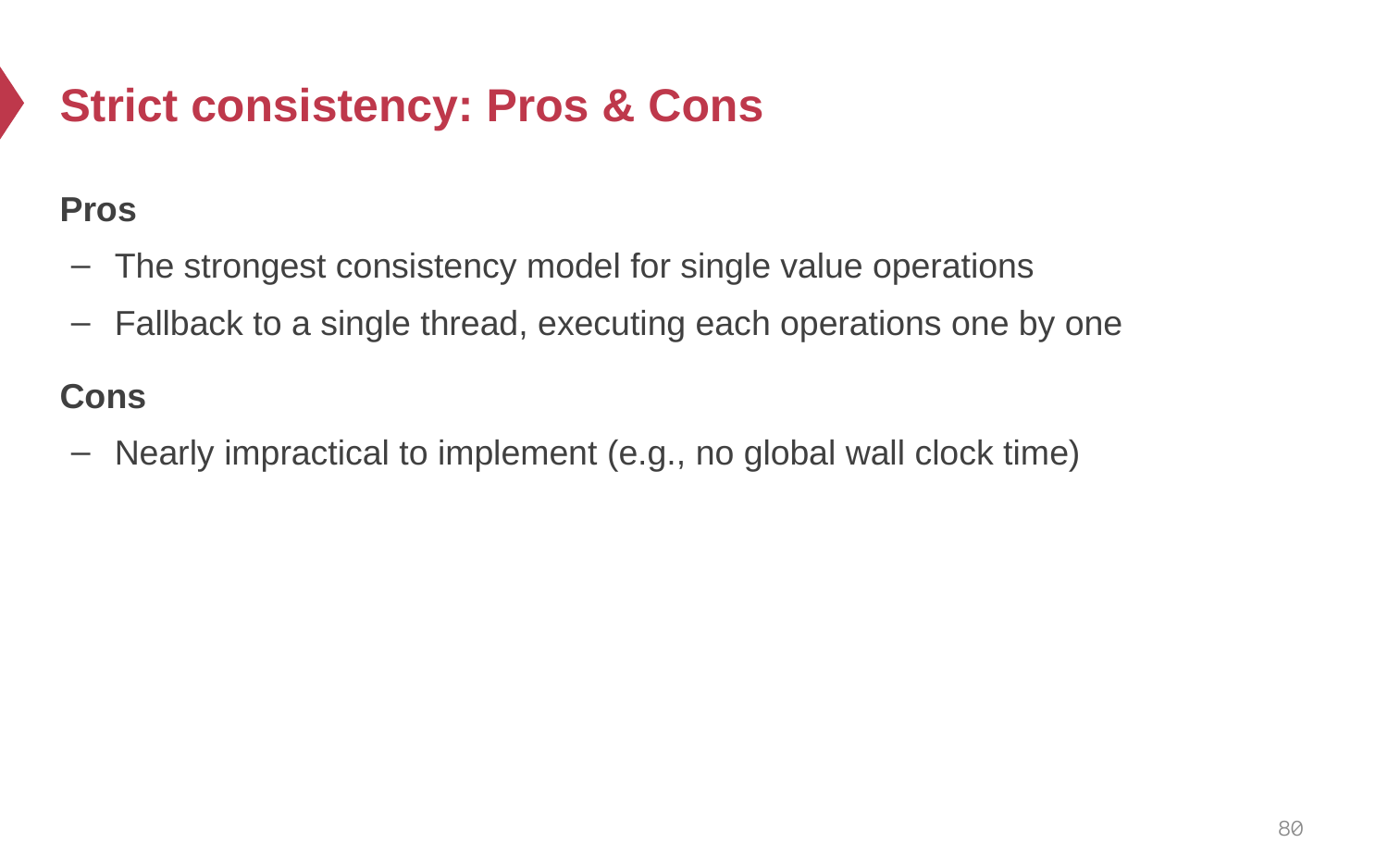

# Strict consistency: Pros & Cons
Pros
The strongest consistency model for single value operations
Fallback to a single thread, executing each operations one by one
Cons
Nearly impractical to implement (e.g., no global wall clock time)
80